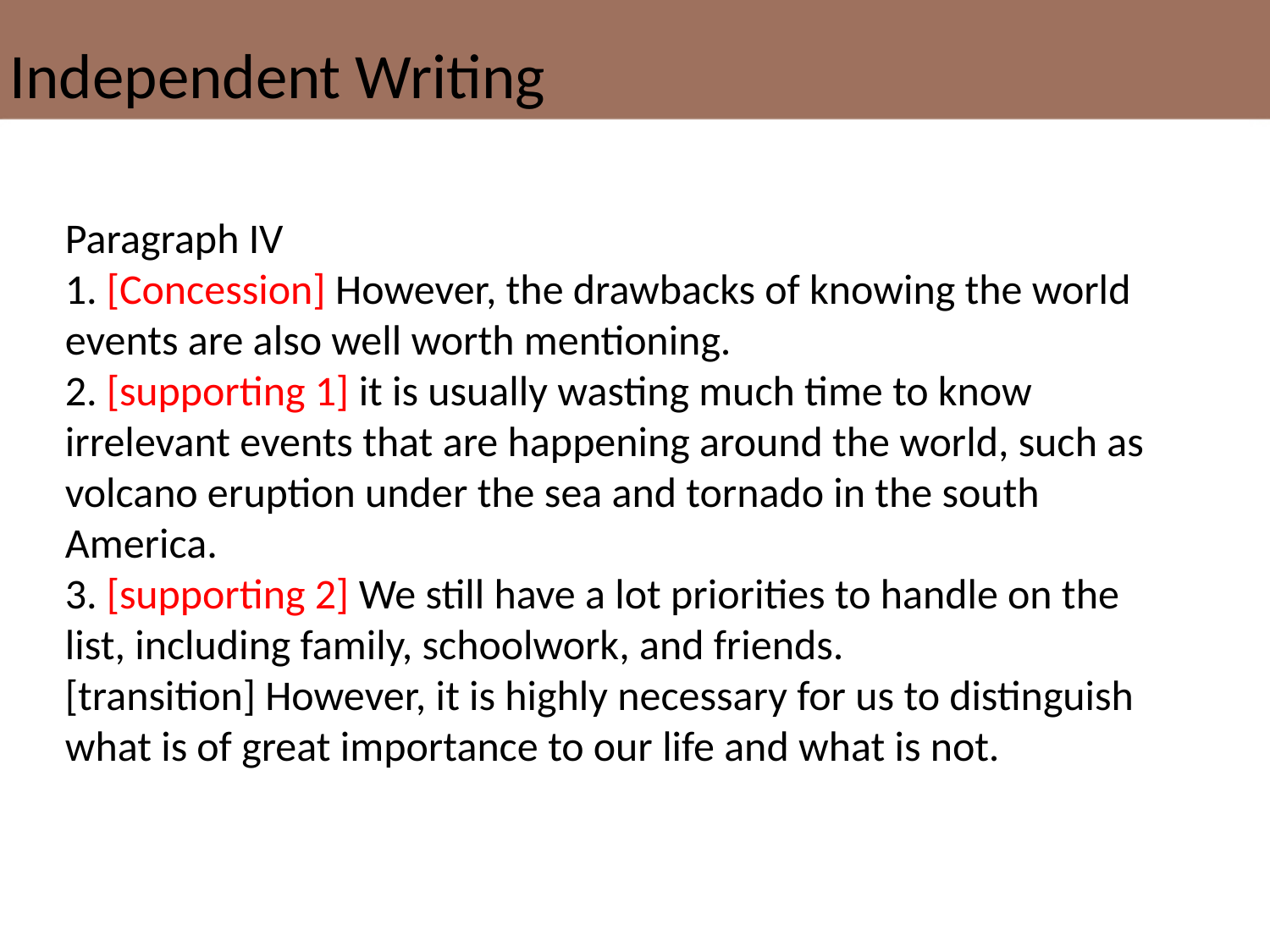

Independent Writing
Paragraph IV1. [Concession] However, the drawbacks of knowing the world events are also well worth mentioning.2. [supporting 1] it is usually wasting much time to know irrelevant events that are happening around the world, such as volcano eruption under the sea and tornado in the south America.3. [supporting 2] We still have a lot priorities to handle on the list, including family, schoolwork, and friends.[transition] However, it is highly necessary for us to distinguish what is of great importance to our life and what is not.